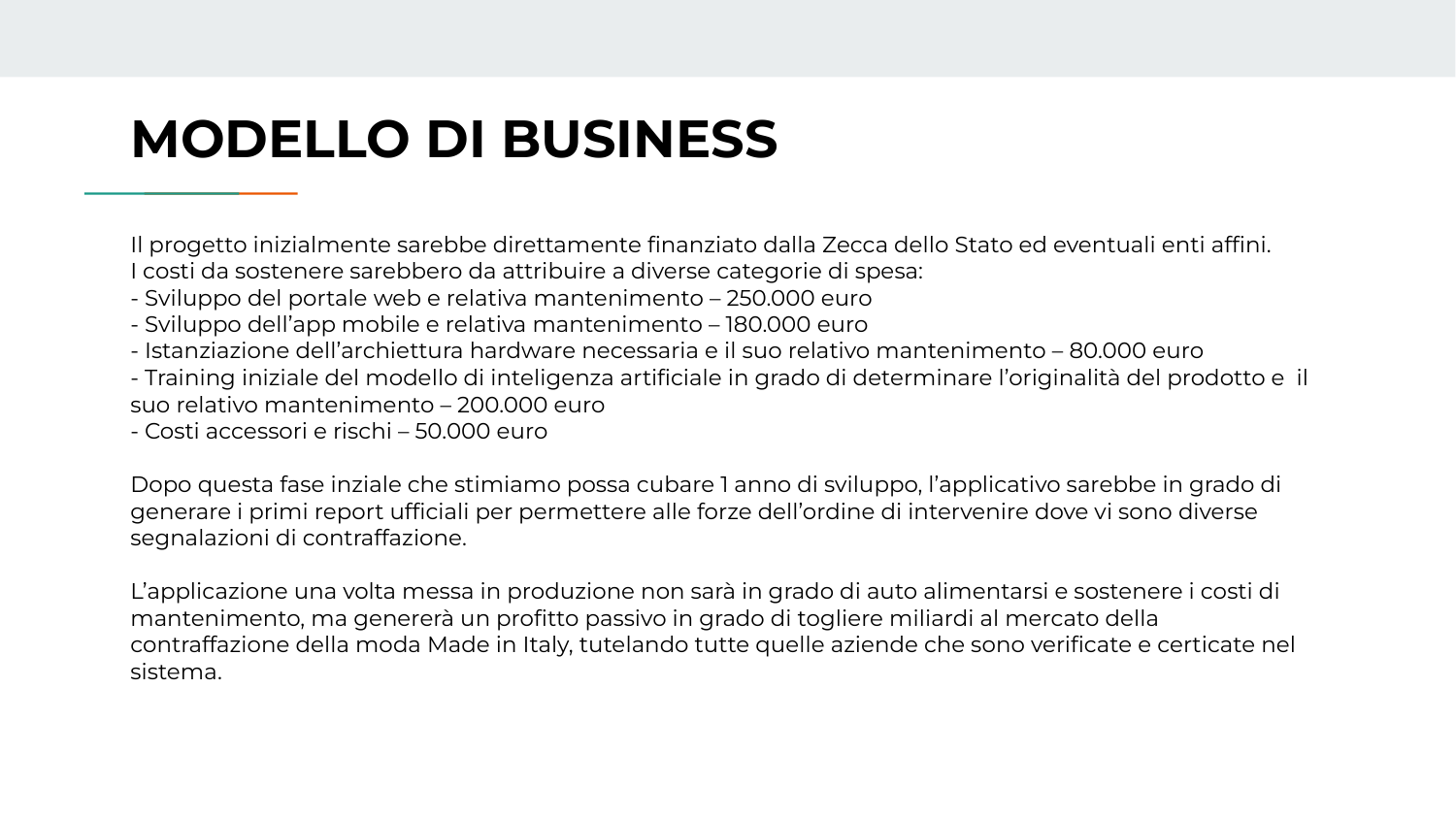

MODELLO DI BUSINESS
Il progetto inizialmente sarebbe direttamente finanziato dalla Zecca dello Stato ed eventuali enti affini.
I costi da sostenere sarebbero da attribuire a diverse categorie di spesa:
- Sviluppo del portale web e relativa mantenimento – 250.000 euro
- Sviluppo dell’app mobile e relativa mantenimento – 180.000 euro
- Istanziazione dell’archiettura hardware necessaria e il suo relativo mantenimento – 80.000 euro
- Training iniziale del modello di inteligenza artificiale in grado di determinare l’originalità del prodotto e  il suo relativo mantenimento – 200.000 euro
- Costi accessori e rischi – 50.000 euro

Dopo questa fase inziale che stimiamo possa cubare 1 anno di sviluppo, l’applicativo sarebbe in grado di generare i primi report ufficiali per permettere alle forze dell’ordine di intervenire dove vi sono diverse segnalazioni di contraffazione.

L’applicazione una volta messa in produzione non sarà in grado di auto alimentarsi e sostenere i costi di mantenimento, ma genererà un profitto passivo in grado di togliere miliardi al mercato della contraffazione della moda Made in Italy, tutelando tutte quelle aziende che sono verificate e certicate nel sistema.